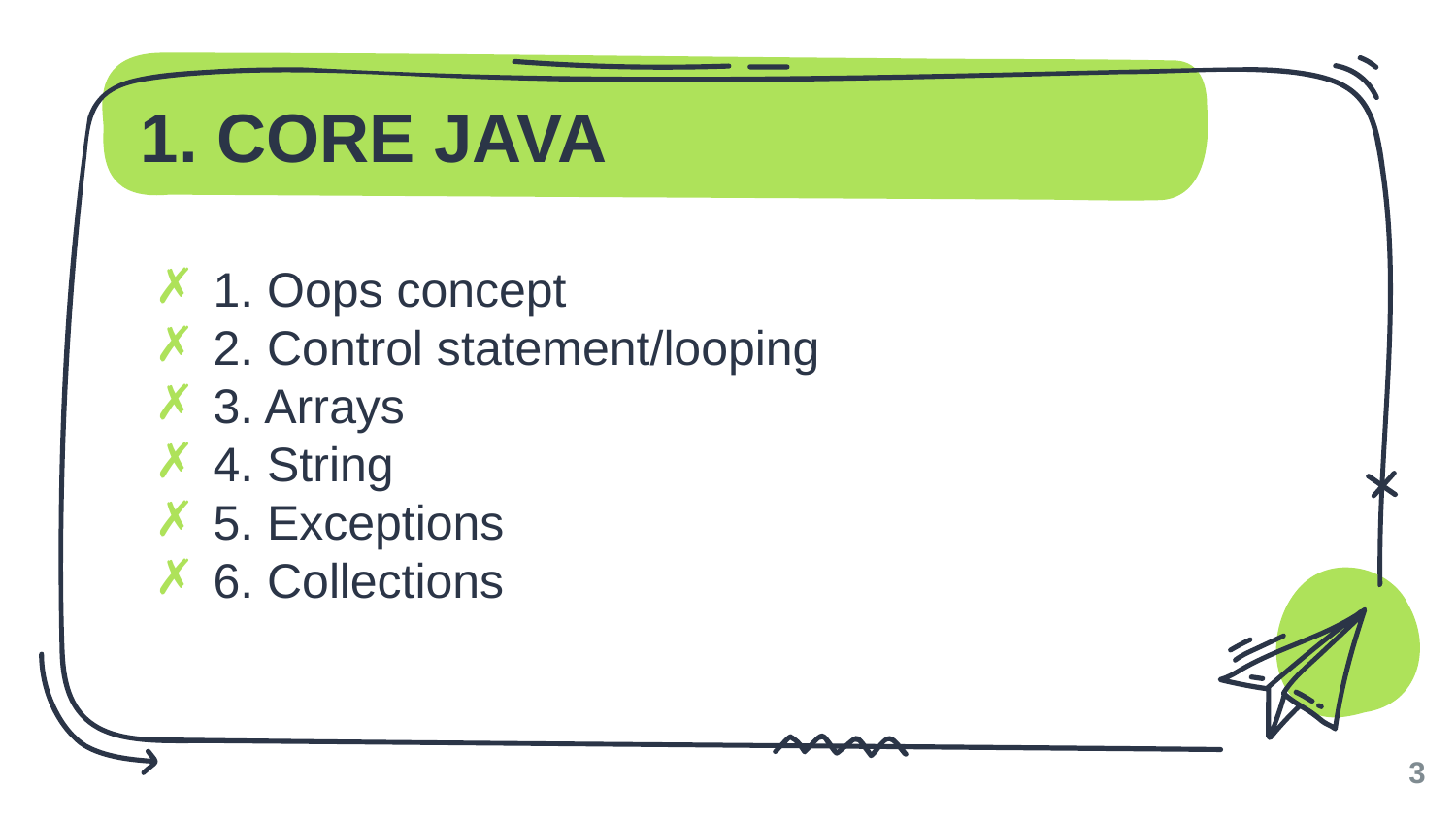

# 1. CORE JAVA
1. Oops concept
2. Control statement/looping
3. Arrays
4. String
5. Exceptions
6. Collections

3